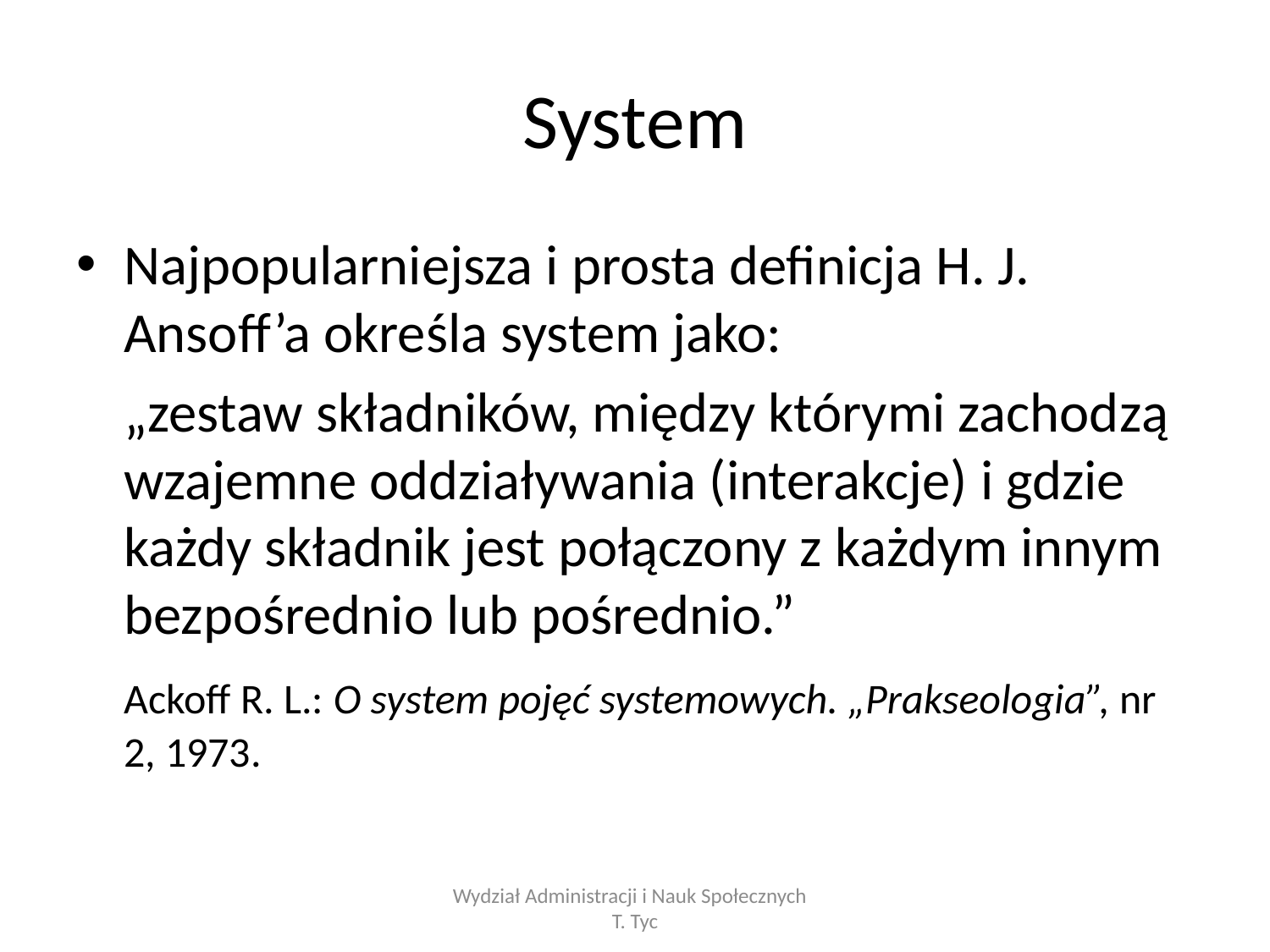

# System
Najpopularniejsza i prosta definicja H. J. Ansoff’a określa system jako:
	„zestaw składników, między którymi zachodzą wzajemne oddziaływania (interakcje) i gdzie każdy składnik jest połączony z każdym innym bezpośrednio lub pośrednio.”
	Ackoff R. L.: O system pojęć systemowych. „Prakseologia”, nr 2, 1973.
Wydział Administracji i Nauk Społecznych   T. Tyc